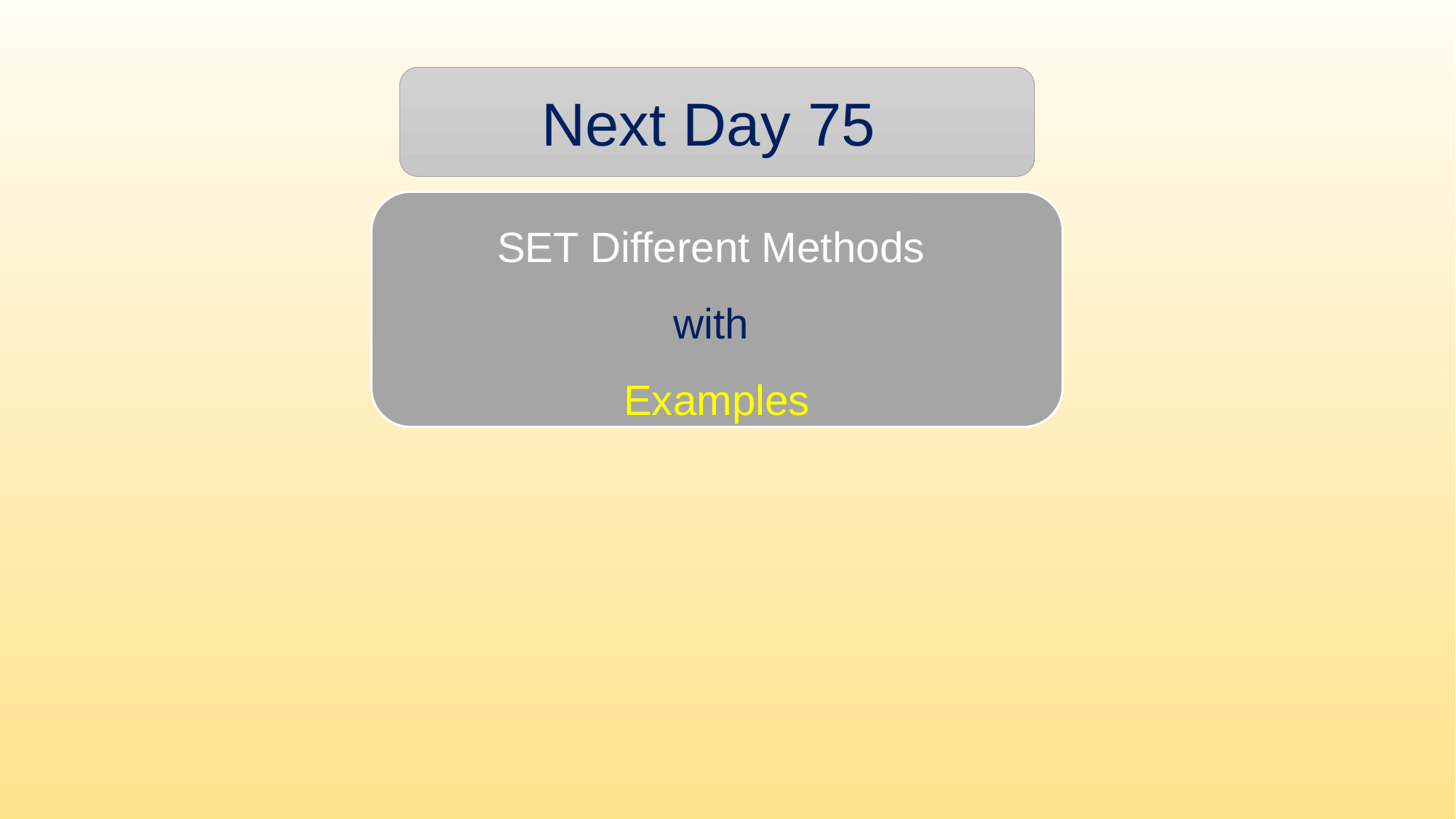

Next Day 75
SET Different Methods
with
Examples